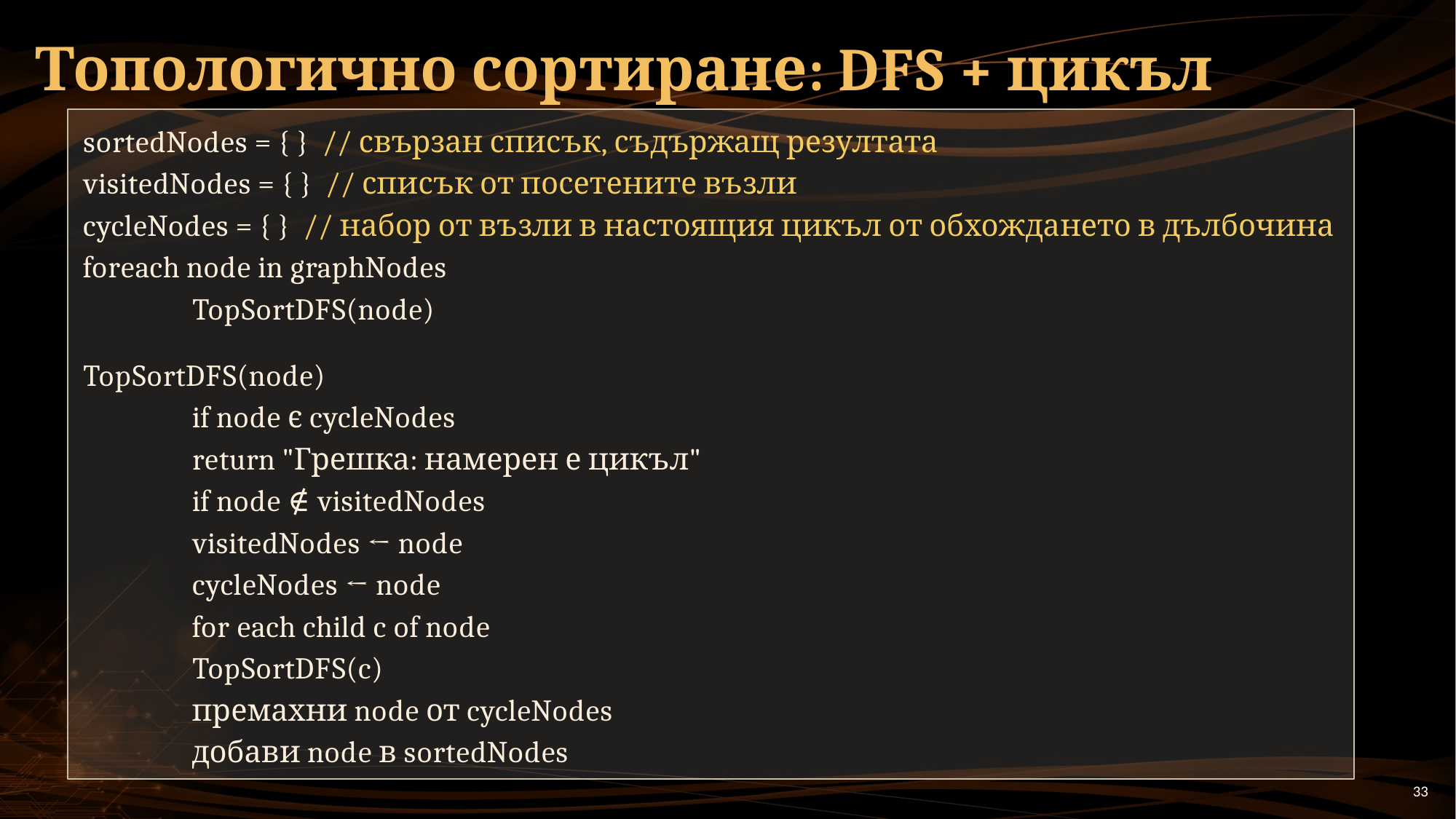

# Топологично сортиране: DFS + цикъл
sortedNodes = { }  // свързан списък, съдържащ резултата
visitedNodes = { }  // списък от посетените възли
cycleNodes = { }  // набор от възли в настоящия цикъл от обхождането в дълбочина
foreach node in graphNodes
	TopSortDFS(node)
TopSortDFS(node)
	if node ϵ cycleNodes
    	return "Грешка: намерен е цикъл"
	if node ∉ visitedNodes
    	visitedNodes ← node
    	cycleNodes ← node
    	for each child c of node
        	TopSortDFS(c)
    	премахни node от cycleNodes
    	добави node в sortedNodes

33